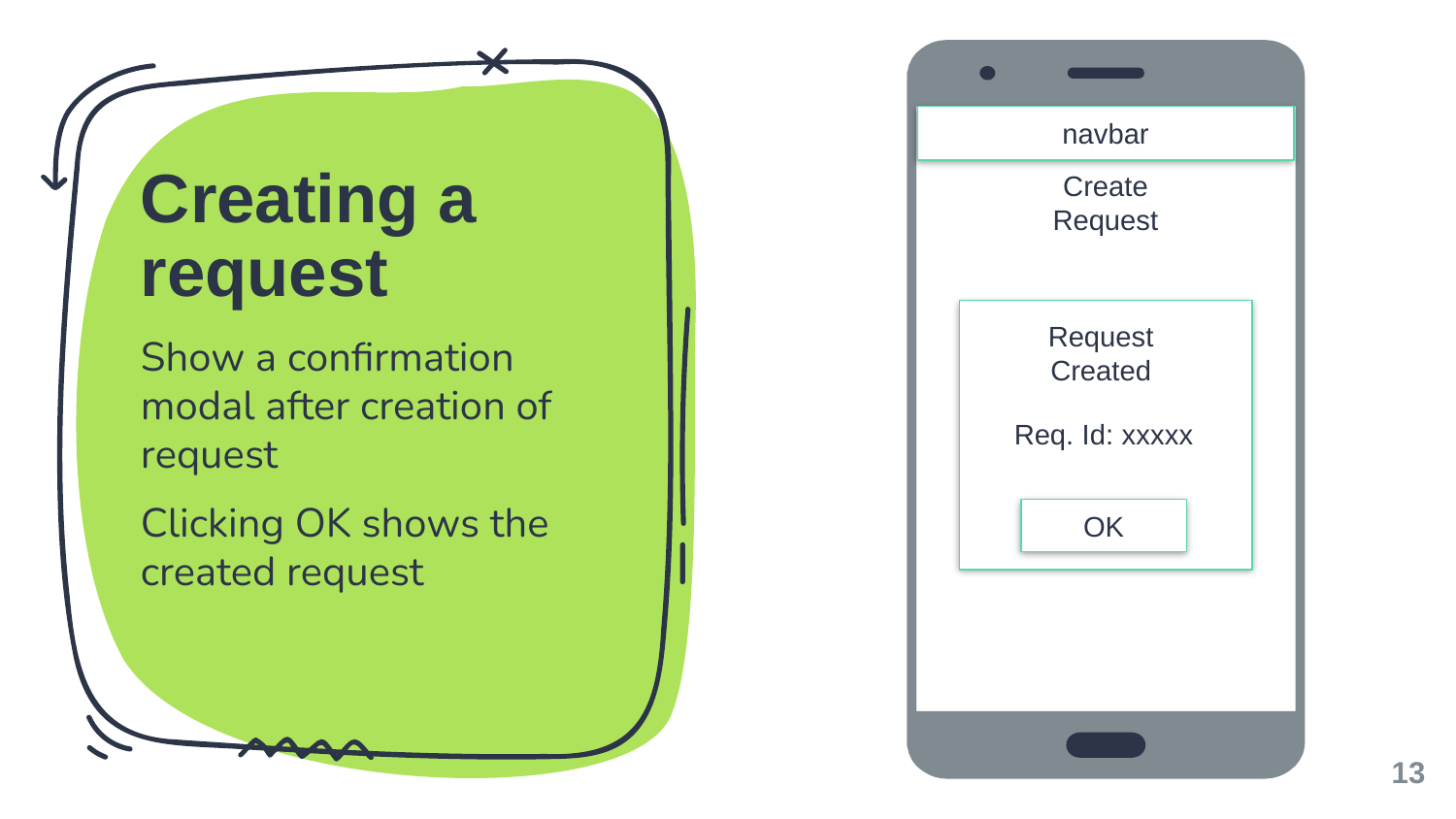

navbar
# Creating a request
Create Request

Request Created
Show a confirmation modal after creation of request
Clicking OK shows the created request
Req. Id: xxxxx
OK
13